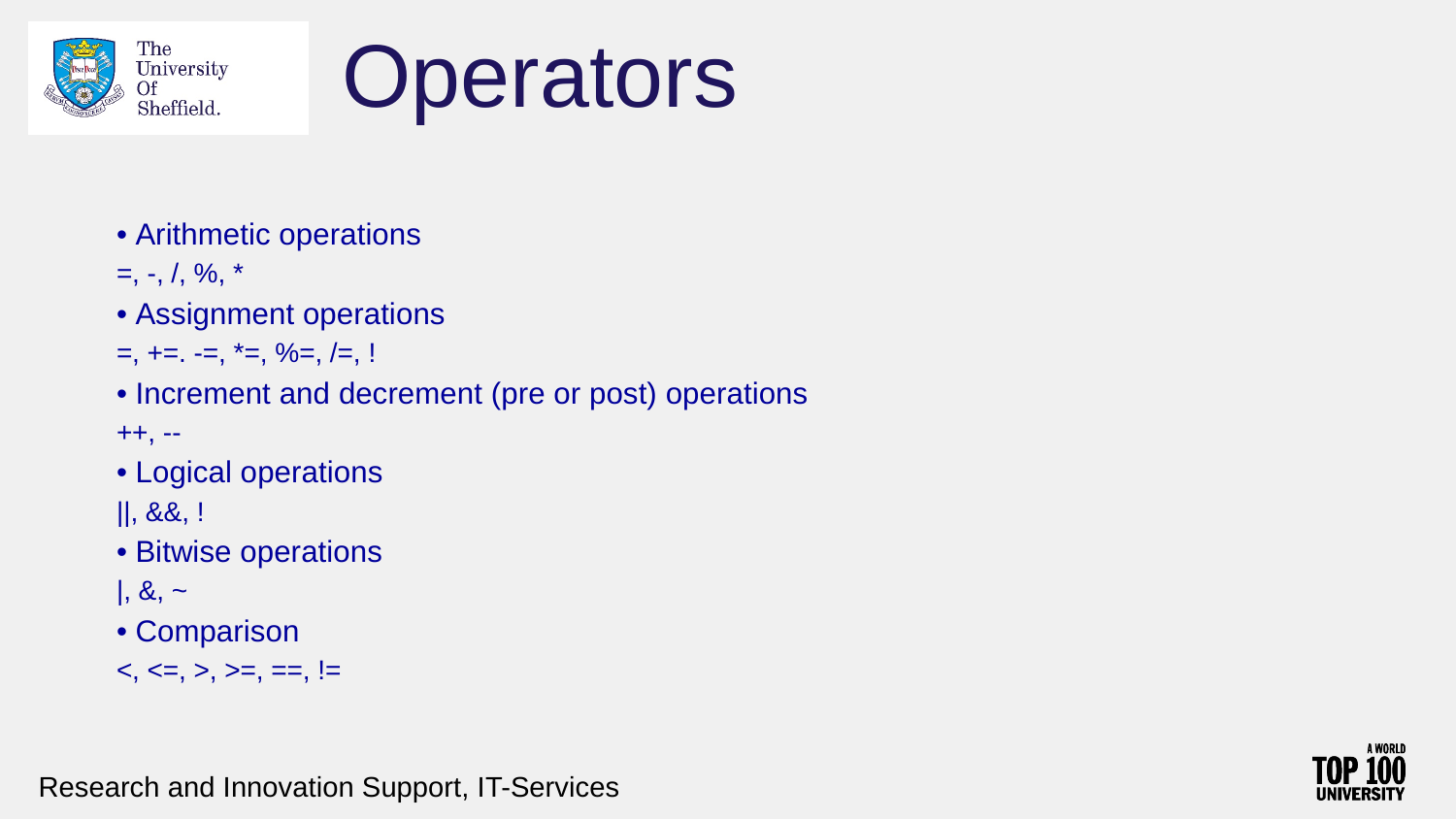

# Operators
• Arithmetic operations
=, -, /, %, *
• Assignment operations
=, +=. -=, *=, %=, /=, !
• Increment and decrement (pre or post) operations
++, --
• Logical operations
||, &&, !
• Bitwise operations
|, &, ~
• Comparison
<, <=, >, >=, ==, !=